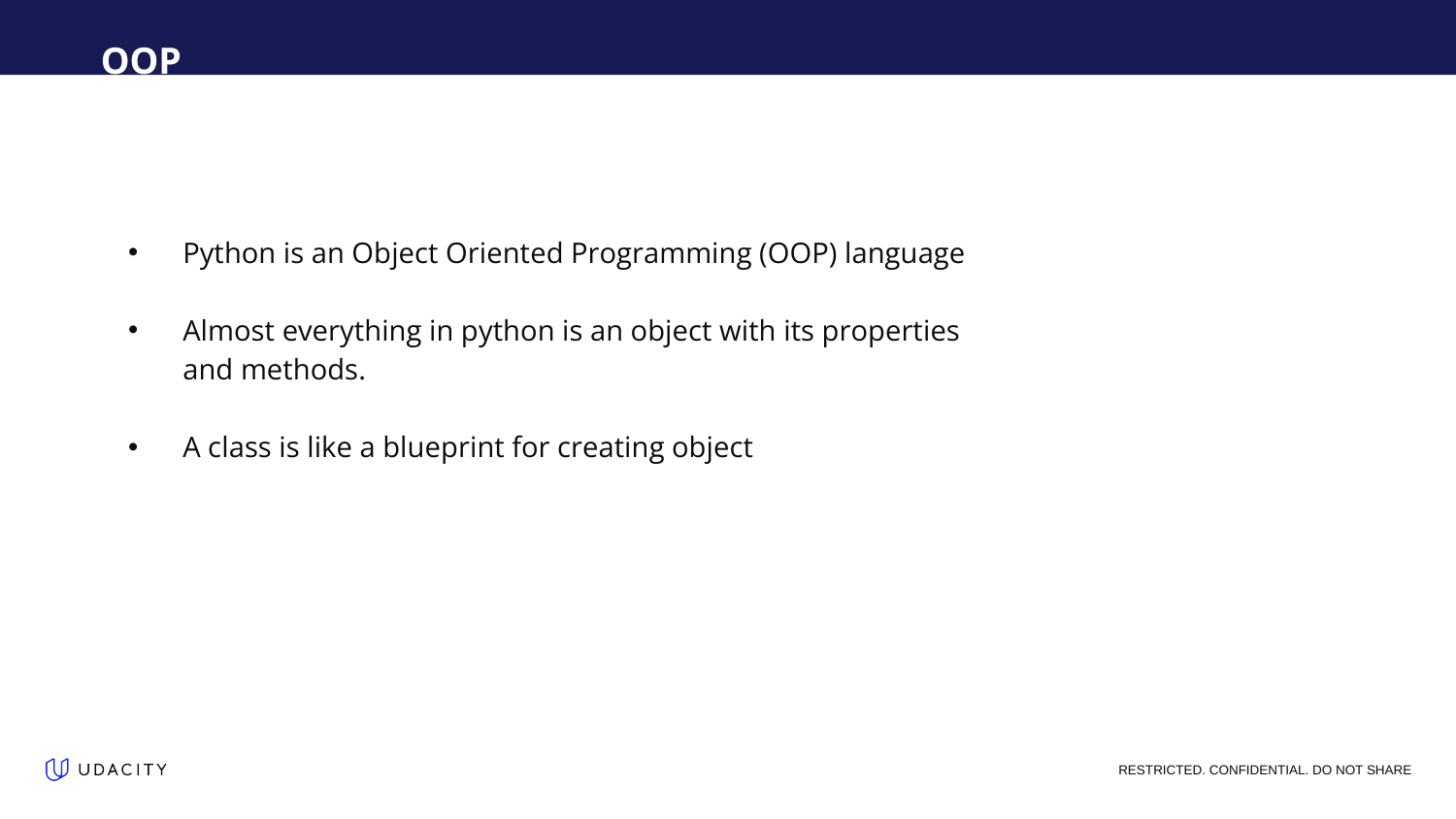

OOP
Python is an Object Oriented Programming (OOP) language

Almost everything in python is an object with its properties and methods.

A class is like a blueprint for creating object